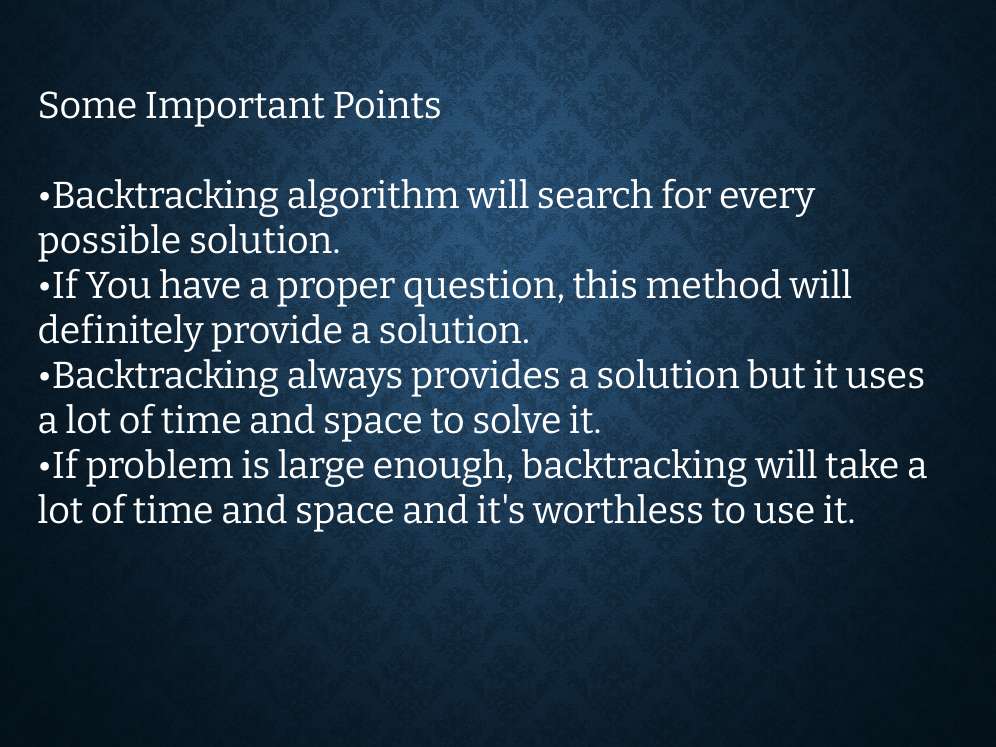

Some Important Points

•Backtracking algorithm will search for every possible solution.
•If You have a proper question, this method will
definitely provide a solution.
•Backtracking always provides a solution but it uses a lot of time and space to solve it.
•If problem is large enough, backtracking will take a lot of time and space and it's worthless to use it.